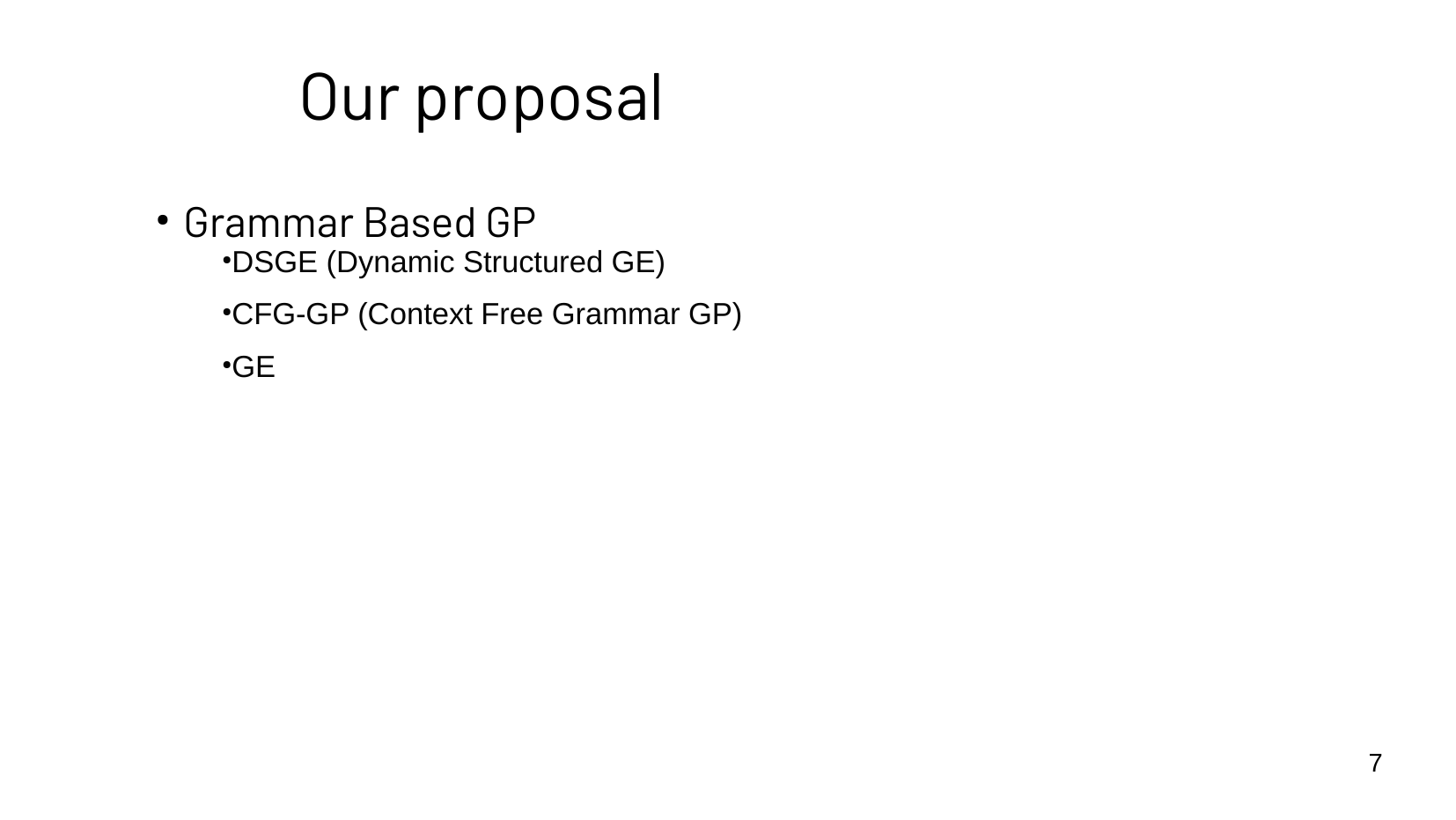

Our proposal
Grammar Based GP
DSGE (Dynamic Structured GE)
CFG-GP (Context Free Grammar GP)
GE
7